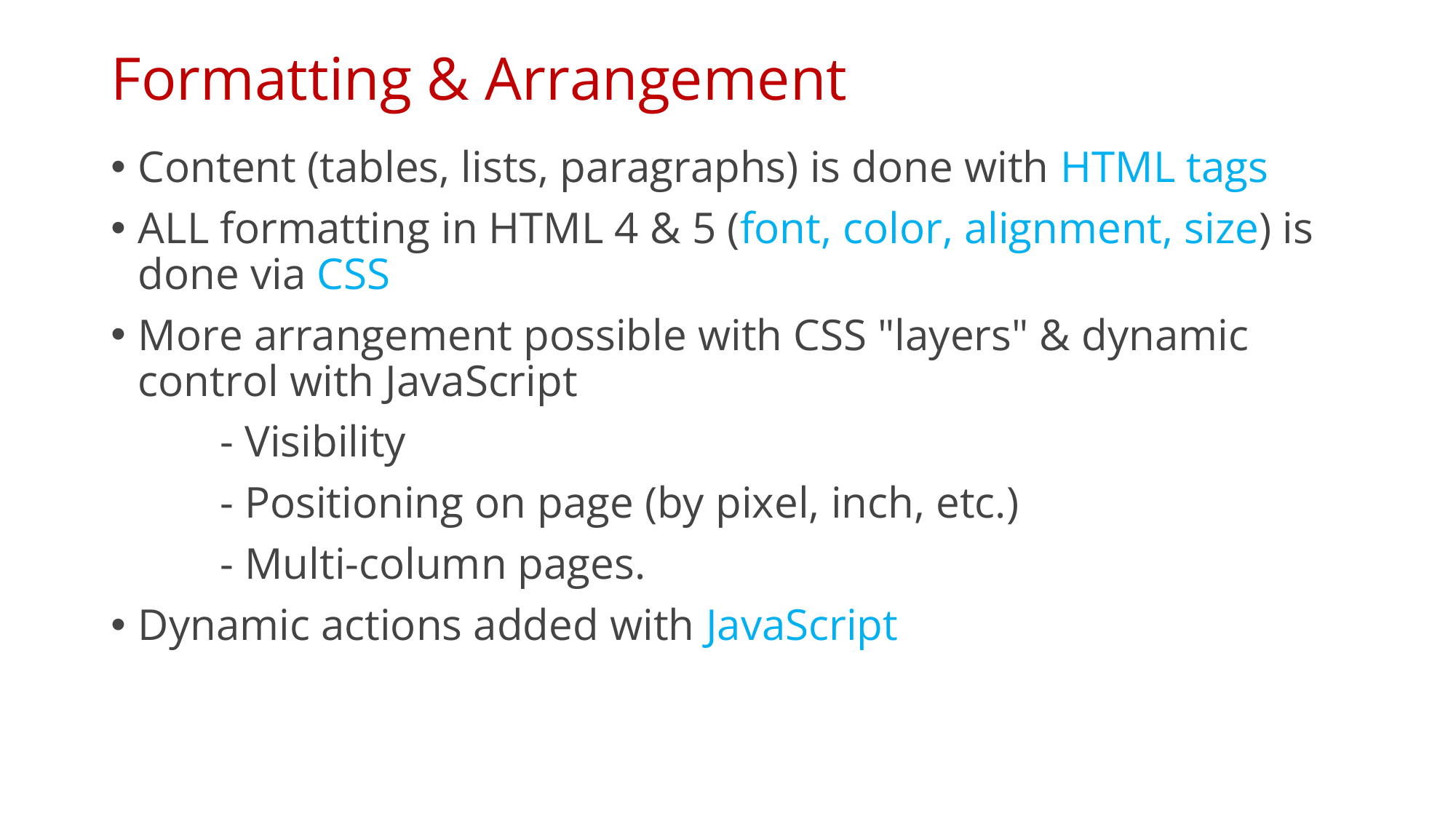

# Formatting & Arrangement
Content (tables, lists, paragraphs) is done with HTML tags
ALL formatting in HTML 4 & 5 (font, color, alignment, size) is done via CSS
More arrangement possible with CSS "layers" & dynamic control with JavaScript
	- Visibility
	- Positioning on page (by pixel, inch, etc.)
	- Multi-column pages.
Dynamic actions added with JavaScript